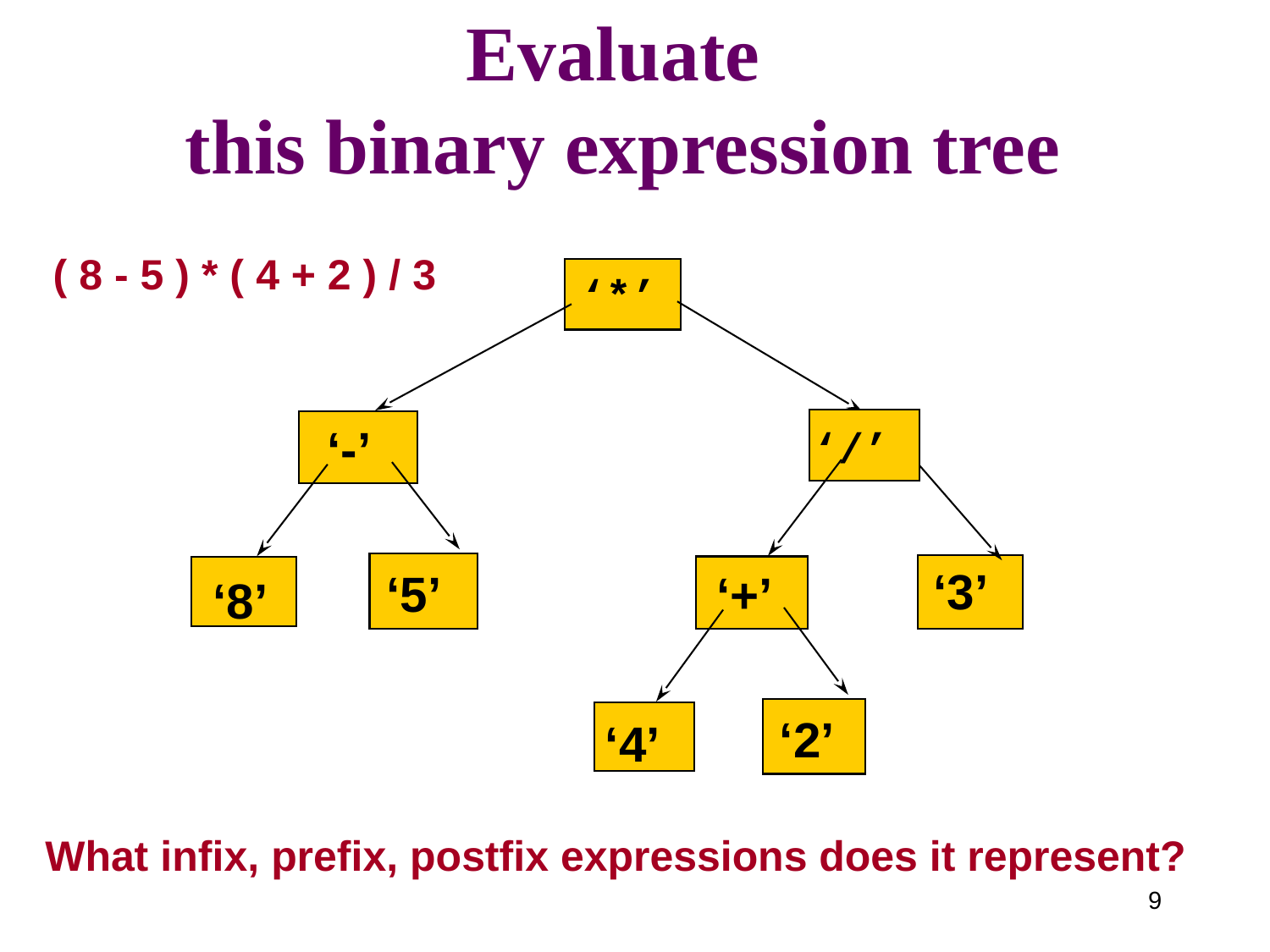

# Evaluate this binary expression tree

( 8 - 5 ) * ( 4 + 2 ) / 3

‘*’

‘/’

‘3’

 ‘+’

‘2’
‘4’

 ‘-’

‘5’
‘8’
What infix, prefix, postfix expressions does it represent?
9